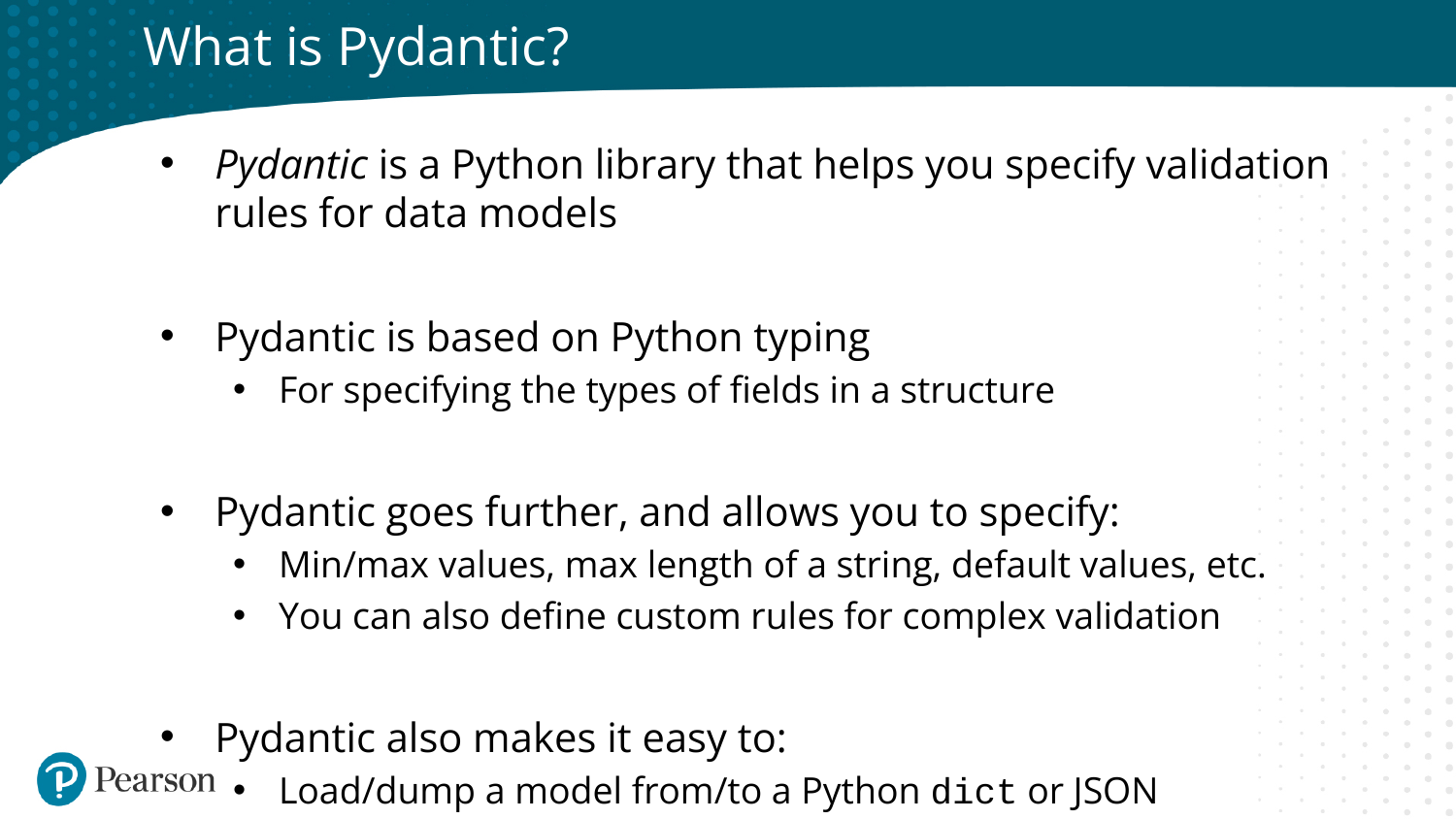

# What is Pydantic?
Pydantic is a Python library that helps you specify validation rules for data models

Pydantic is based on Python typing
For specifying the types of fields in a structure

Pydantic goes further, and allows you to specify:
Min/max values, max length of a string, default values, etc.
You can also define custom rules for complex validation

Pydantic also makes it easy to:
Load/dump a model from/to a Python dict or JSON